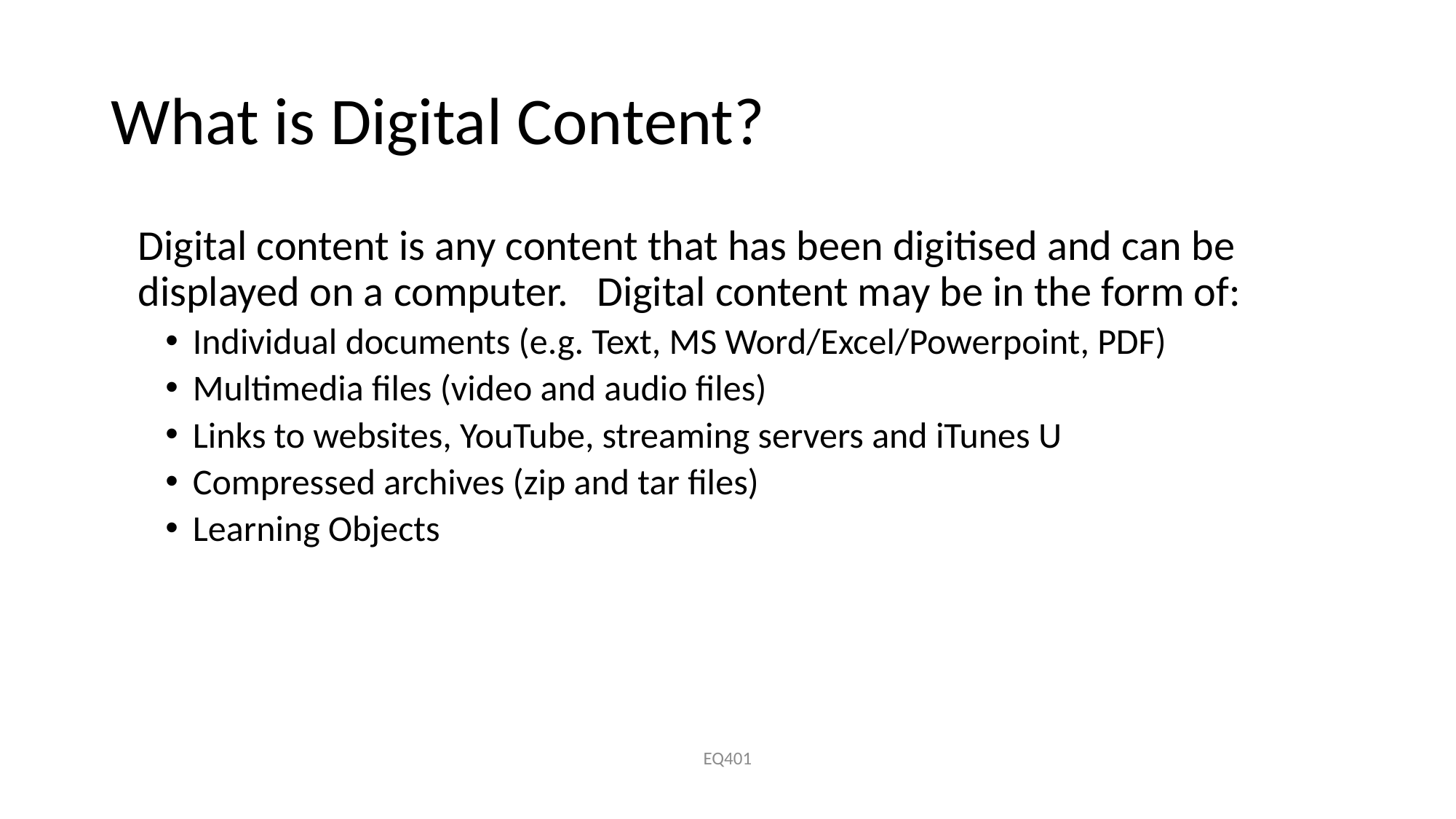

# What is Digital Content?
Digital content is any content that has been digitised and can be displayed on a computer.   Digital content may be in the form of:
Individual documents (e.g. Text, MS Word/Excel/Powerpoint, PDF)
Multimedia files (video and audio files)
Links to websites, YouTube, streaming servers and iTunes U
Compressed archives (zip and tar files)
Learning Objects

EQ401